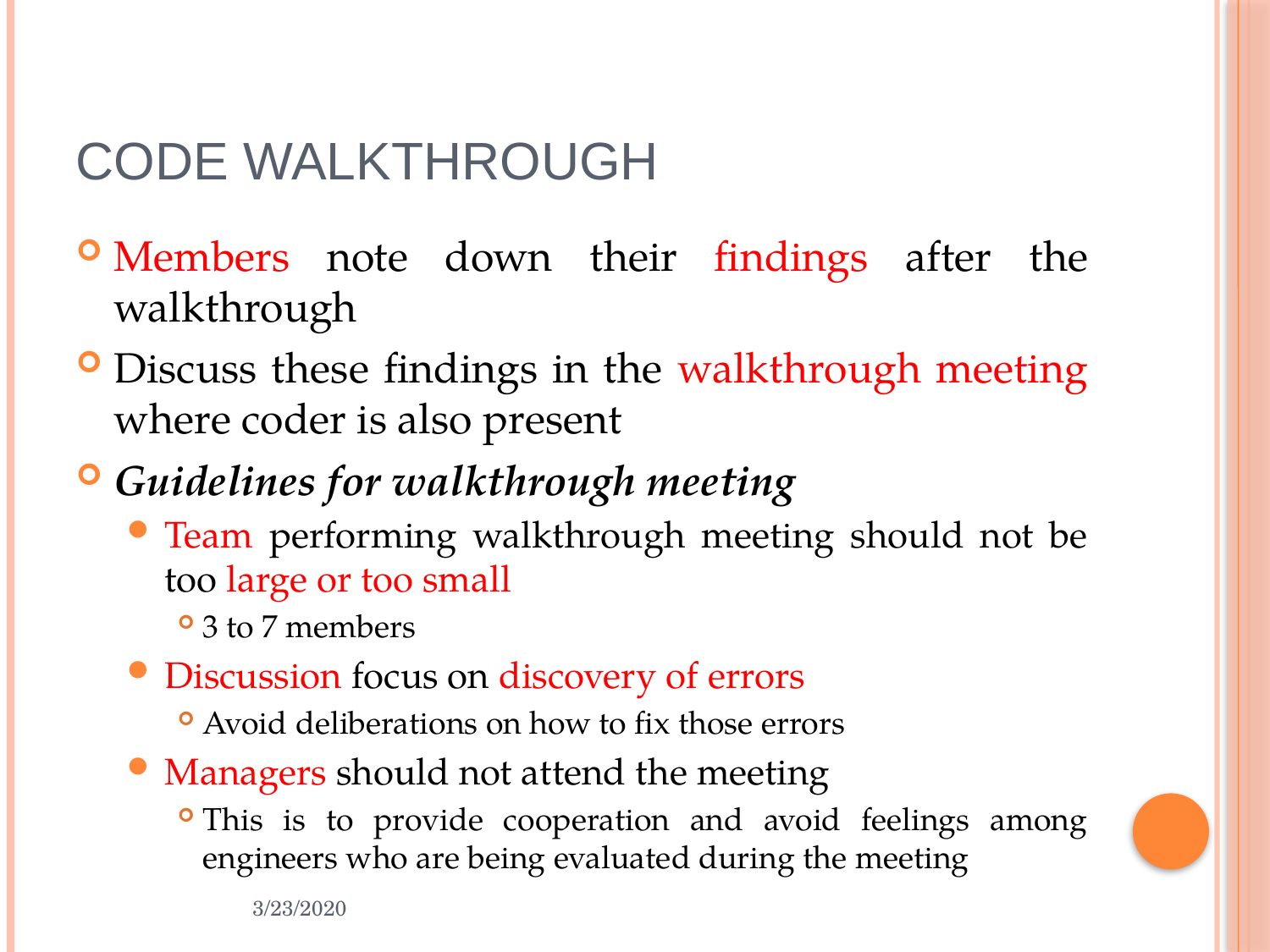

# Code walkthrough
Members note down their findings after the walkthrough
Discuss these findings in the walkthrough meeting where coder is also present
Guidelines for walkthrough meeting
Team performing walkthrough meeting should not be too large or too small
3 to 7 members
Discussion focus on discovery of errors
Avoid deliberations on how to fix those errors
Managers should not attend the meeting
This is to provide cooperation and avoid feelings among engineers who are being evaluated during the meeting

3/23/2020
25